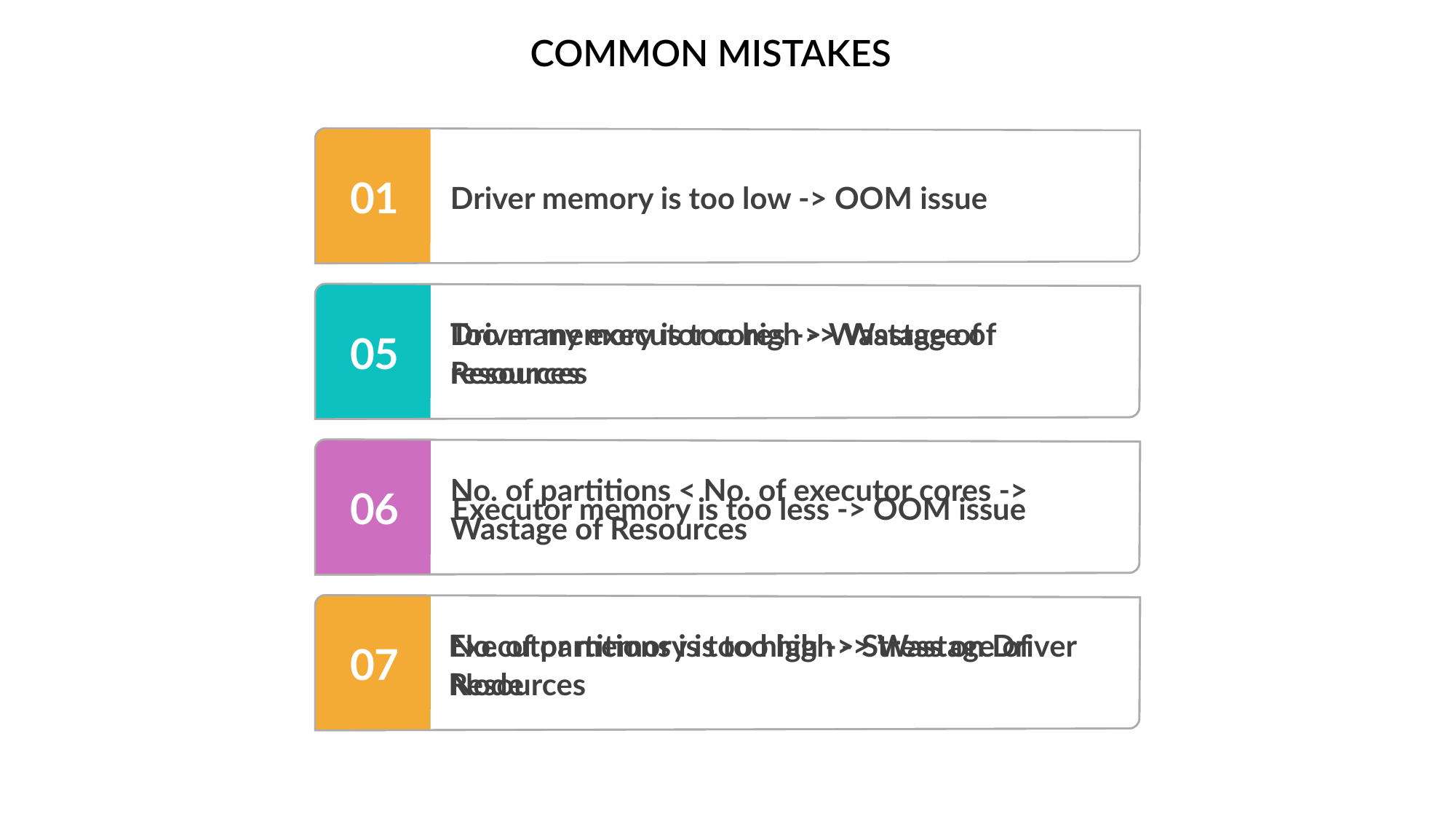

COMMON MISTAKES

Driver memory is too low -> OOM issue
01

Driver memory is too high -> Wastage of Resources
02

Too many executor cores -> Wastage of resources
05

No. of partitions < No. of executor cores -> Wastage of Resources
03

Executor memory is too less -> OOM issue
06

No. of partitions is too high -> Stress on Driver Node
04

Executor memory is too high -> Wastage of Resources
07